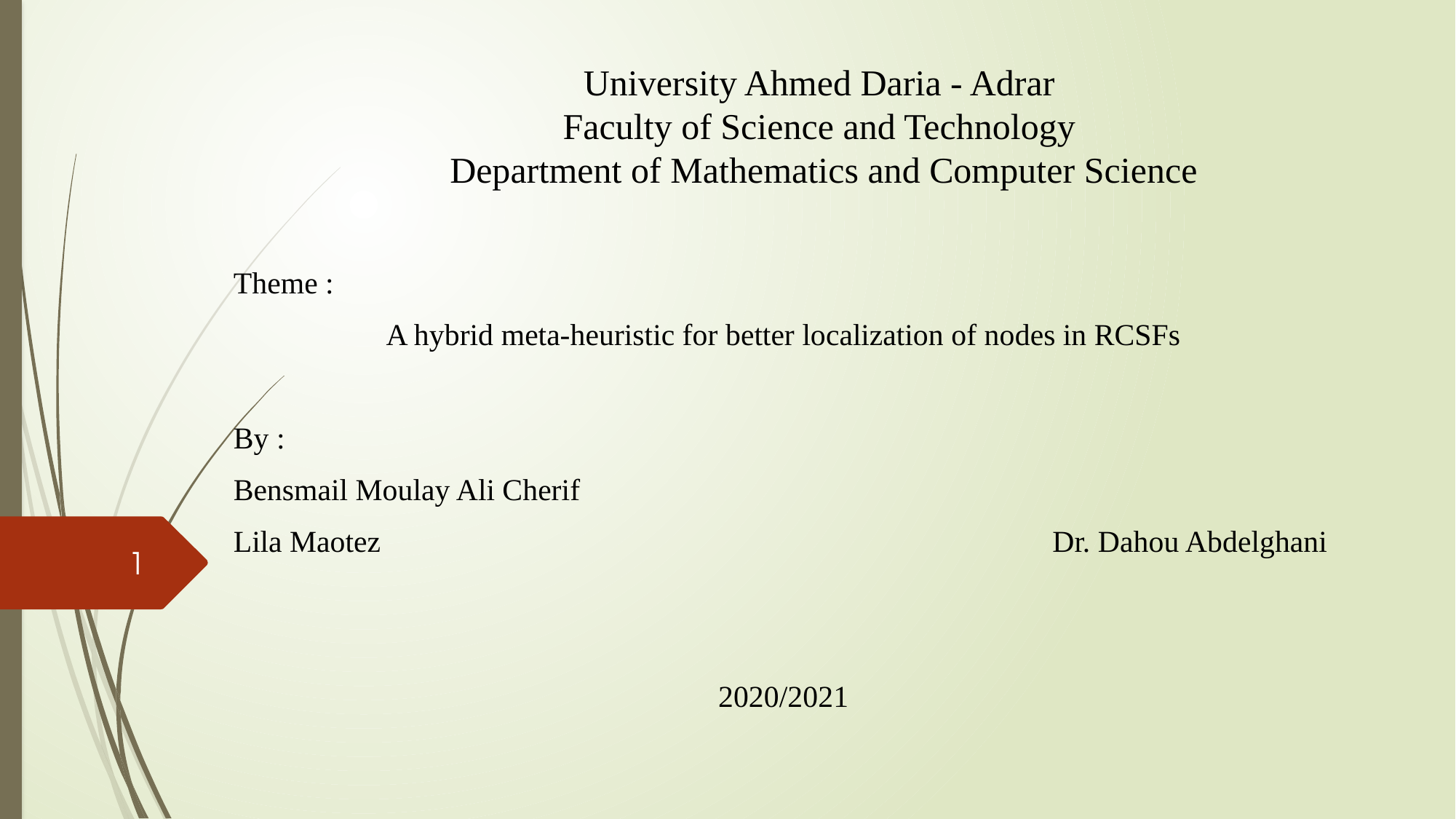

# University Ahmed Daria - Adrar Faculty of Science and Technology Department of Mathematics and Computer Science
Theme :
A hybrid meta-heuristic for better localization of nodes in RCSFs

By :
Bensmail Moulay Ali Cherif
Lila Maotez                                                                                        Dr. Dahou Abdelghani

2020/2021

1